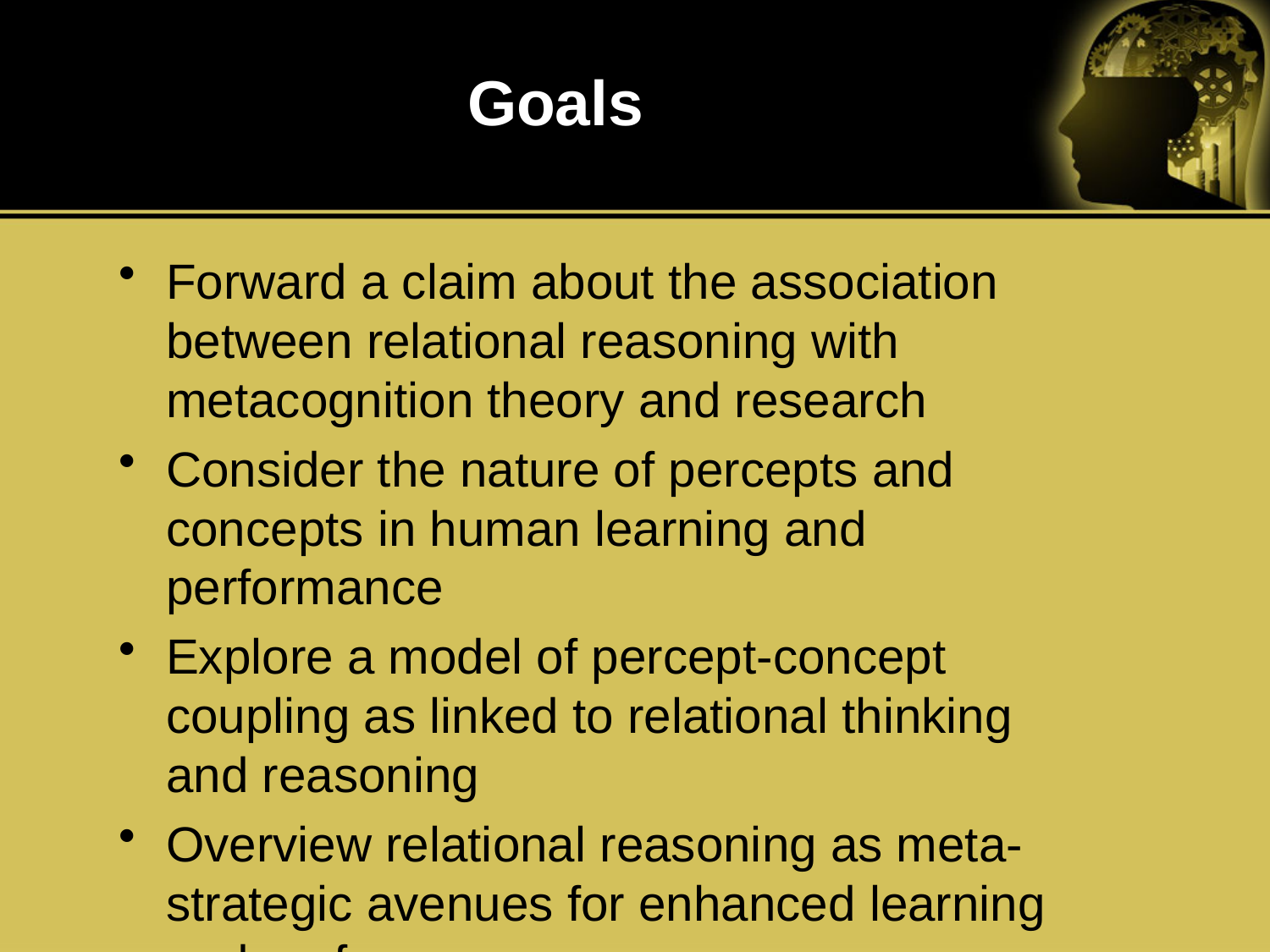

# Goals
Forward a claim about the association between relational reasoning with metacognition theory and research
Consider the nature of percepts and concepts in human learning and performance
Explore a model of percept-concept coupling as linked to relational thinking and reasoning
Overview relational reasoning as meta-strategic avenues for enhanced learning and performance